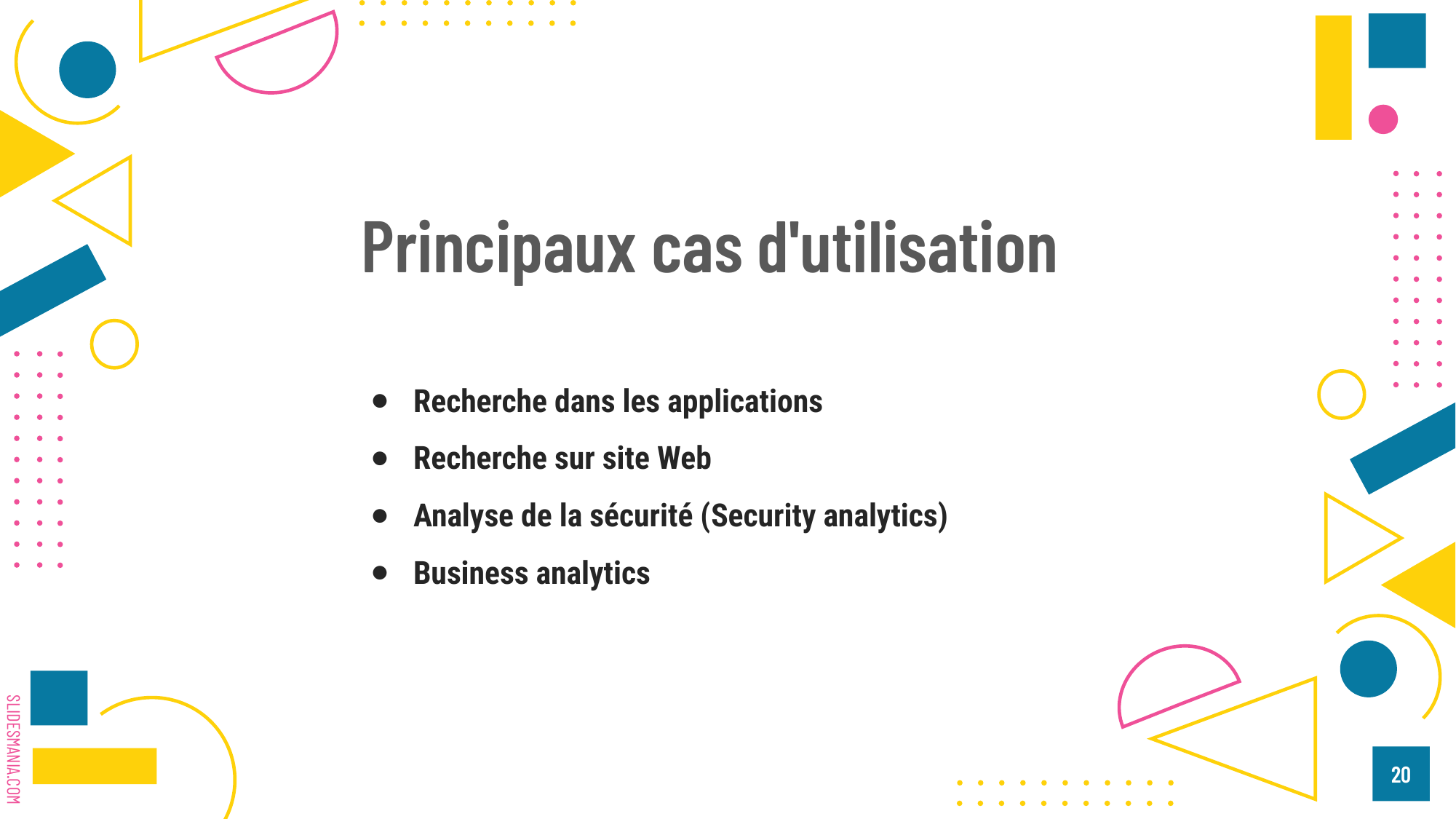

# Principaux cas d'utilisation
Recherche dans les applications
Recherche sur site Web
Analyse de la sécurité (Security analytics)
Business analytics
20